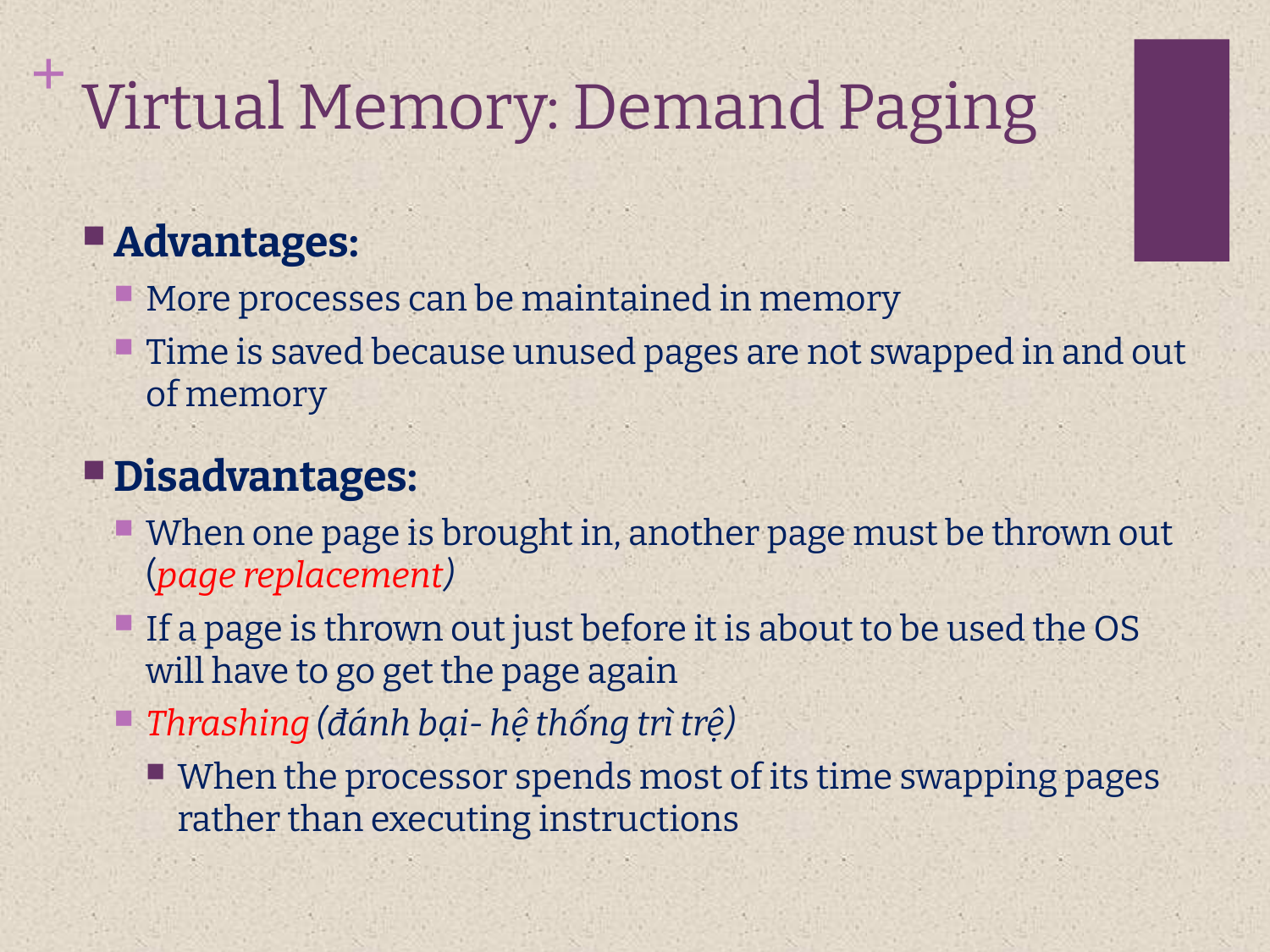

# Virtual Memory: Demand Paging
Advantages:
More processes can be maintained in memory
Time is saved because unused pages are not swapped in and out of memory
Disadvantages:
When one page is brought in, another page must be thrown out (page replacement)
If a page is thrown out just before it is about to be used the OS will have to go get the page again
Thrashing (đánh bại- hệ thống trì trệ)
When the processor spends most of its time swapping pages rather than executing instructions